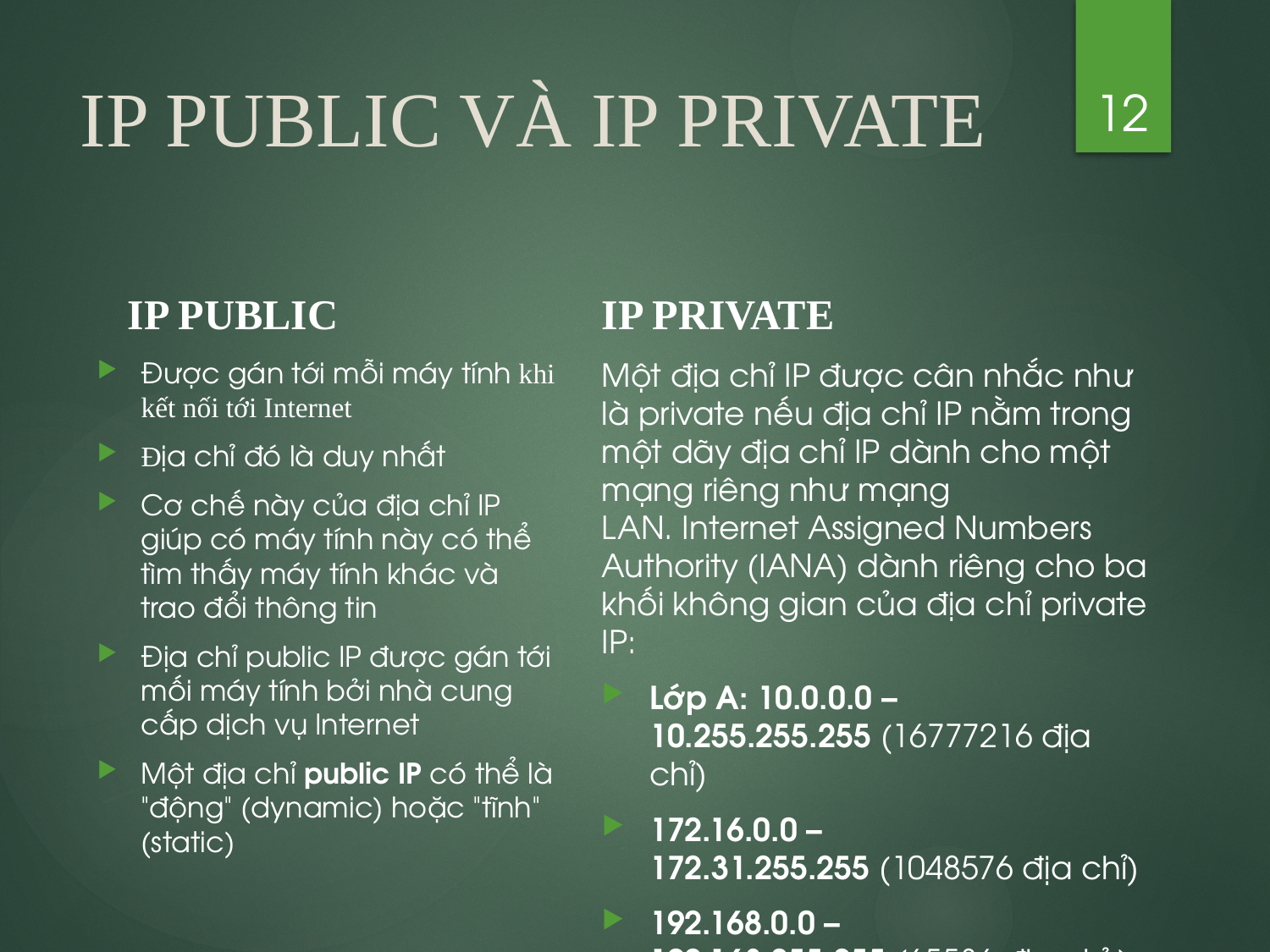

12
# IP PUBLIC VÀ IP PRIVATE
IP PUBLIC
IP PRIVATE
Được gán tới mỗi máy tính khi kết nối tới Internet
Địa chỉ đó là duy nhất
Cơ chế này của địa chỉ IP giúp có máy tính này có thể tìm thấy máy tính khác và trao đổi thông tin
Địa chỉ public IP được gán tới mối máy tính bởi nhà cung cấp dịch vụ Internet
Một địa chỉ public IP có thể là "động" (dynamic) hoặc "tĩnh" (static)
Một địa chỉ IP được cân nhắc như là private nếu địa chỉ IP nằm trong một dãy địa chỉ IP dành cho một mạng riêng như mạng LAN. Internet Assigned Numbers Authority (IANA) dành riêng cho ba khối không gian của địa chỉ private IP:
Lớp A: 10.0.0.0 – 10.255.255.255 (16777216 địa chỉ)
172.16.0.0 – 172.31.255.255 (1048576 địa chỉ)
192.168.0.0 – 192.168.255.255 (65536 địa chỉ )